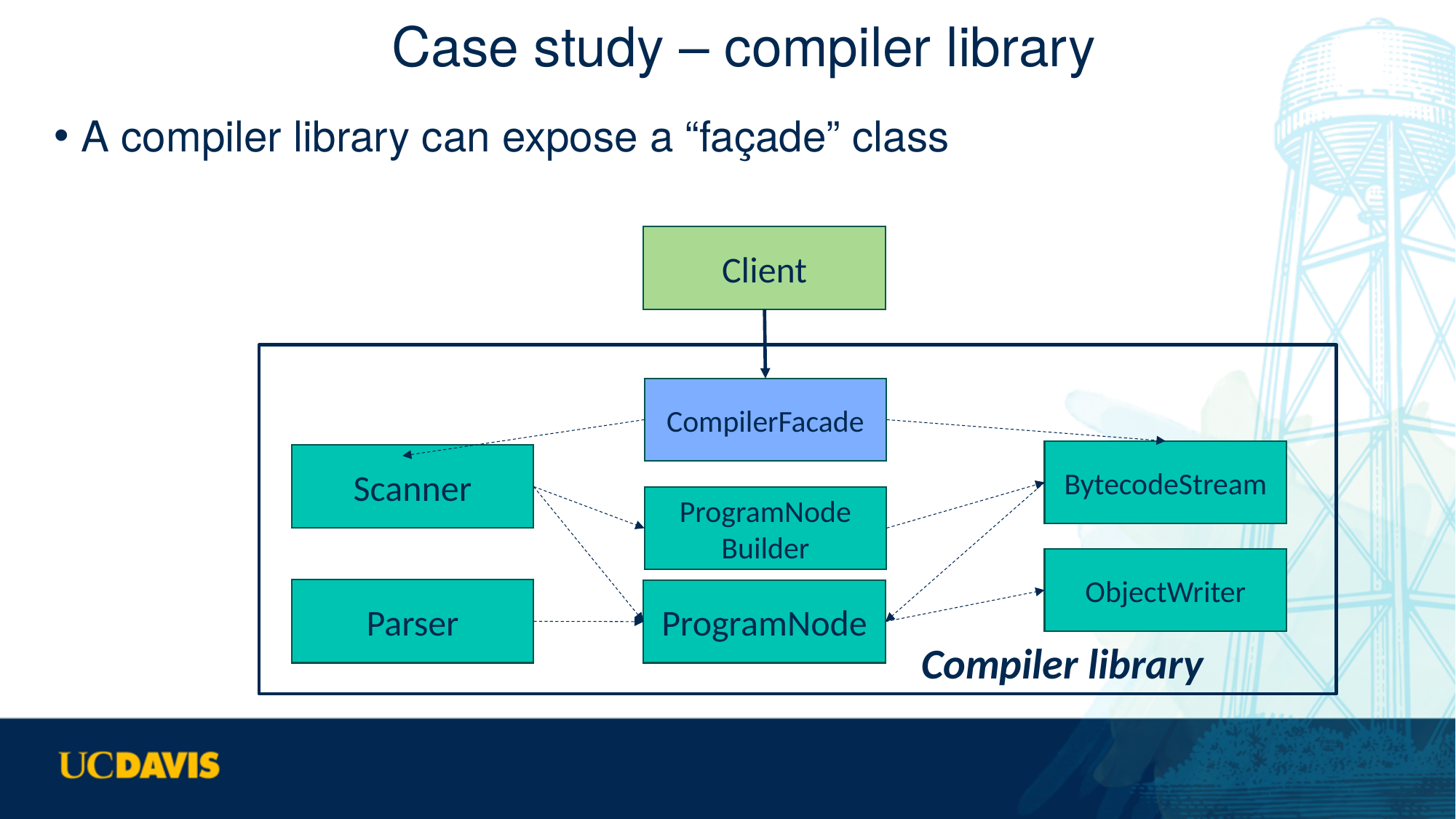

# Case study – compiler library
A compiler library can expose a “façade” class
Client

BytecodeStream
Scanner
ProgramNode
Builder
ObjectWriter
Parser
ProgramNode
Compiler library
CompilerFacade